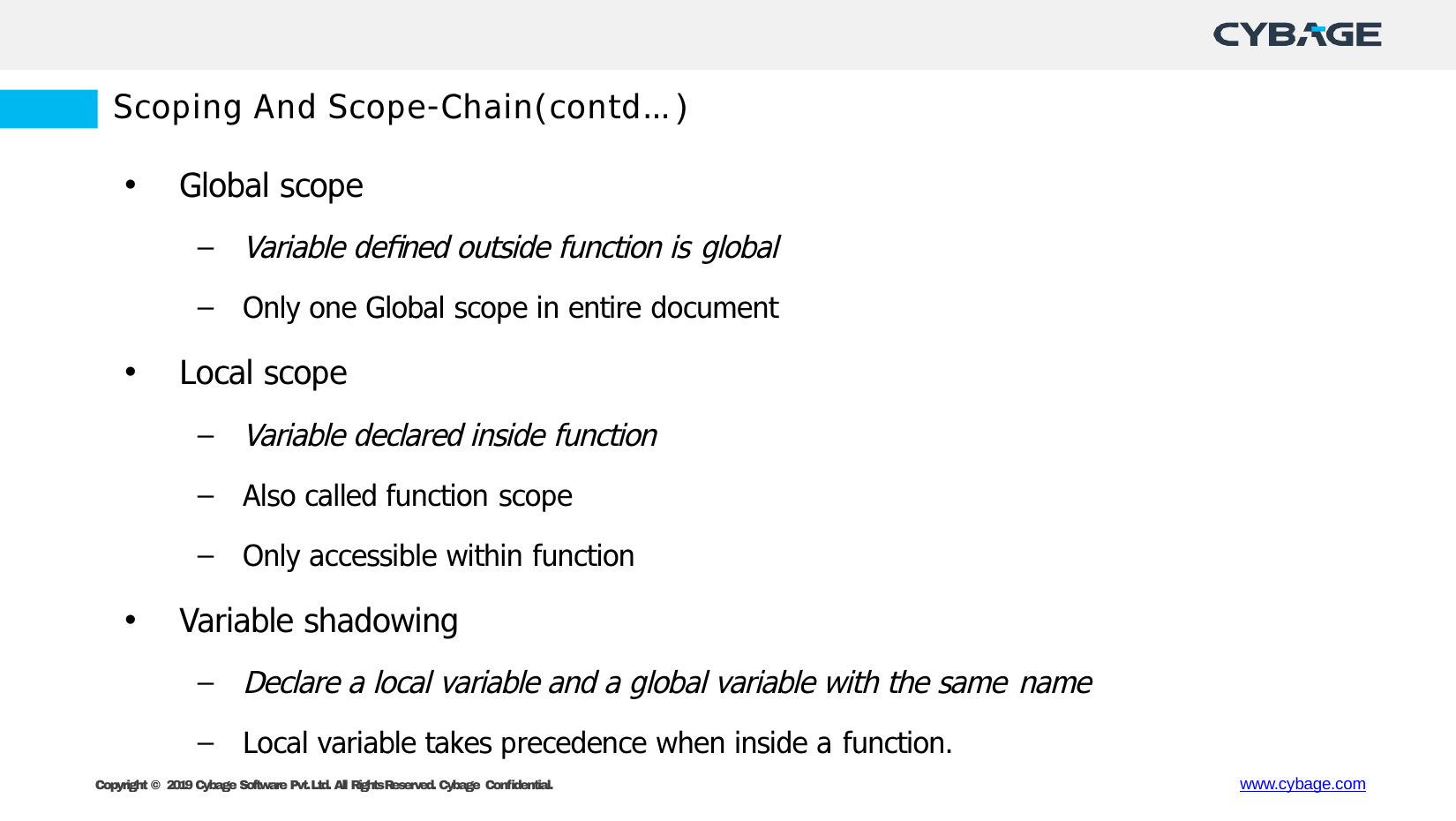

# Scoping And Scope-Chain(contd…)
Global scope
Variable defined outside function is global
Only one Global scope in entire document
Local scope
Variable declared inside function
Also called function scope
Only accessible within function
Variable shadowing
Declare a local variable and a global variable with the same name
Local variable takes precedence when inside a function.
www.cybage.com
Copyright © 2019 Cybage Software Pvt. Ltd. All Rights Reserved. Cybage Confidential.